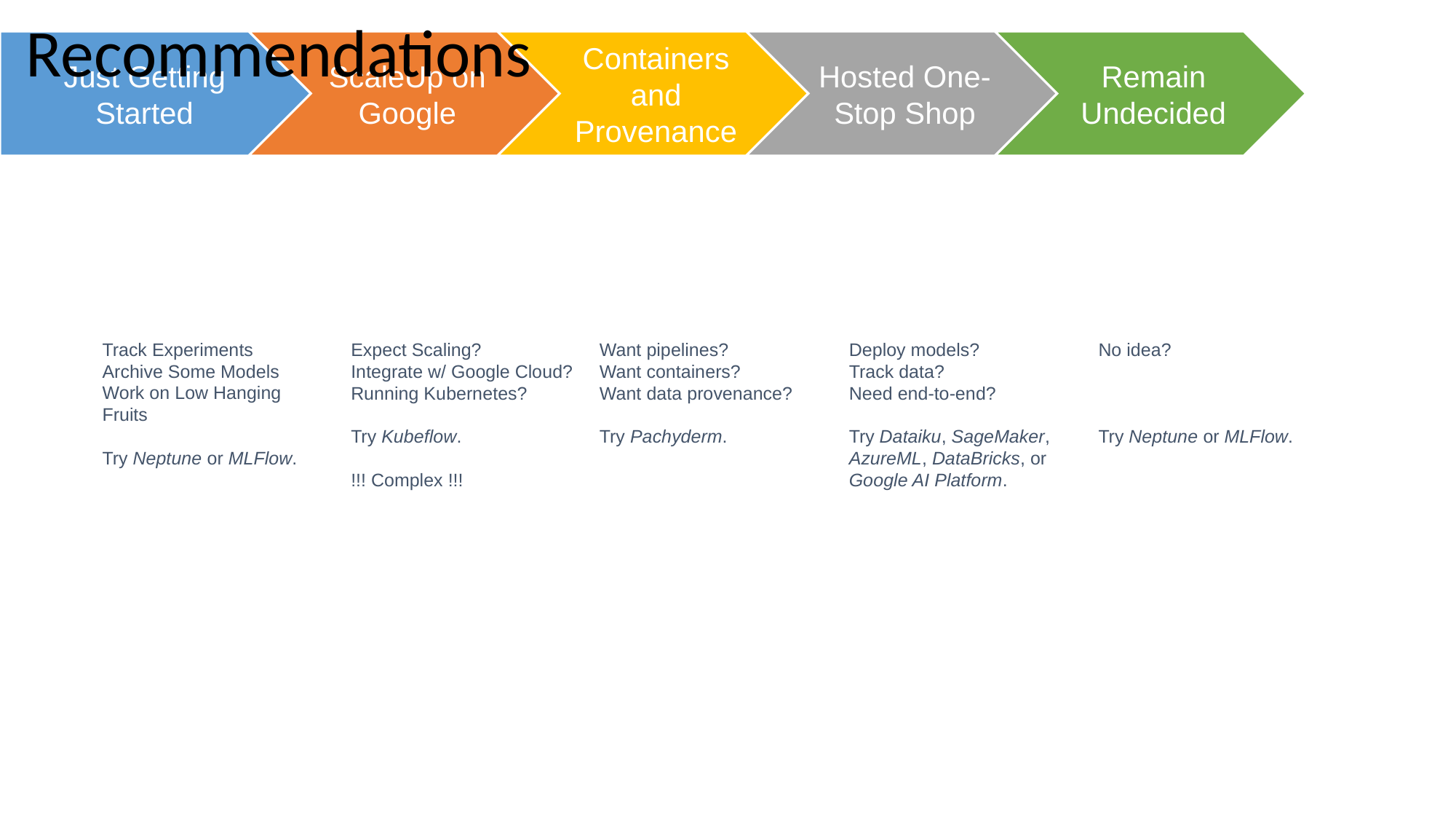

# Recommendations
Just Getting Started
ScaleUp on Google
Containers and Provenance
Hosted One-Stop Shop
Remain Undecided
Track Experiments
Archive Some Models
Work on Low Hanging Fruits

Try Neptune or MLFlow.
Expect Scaling?
Integrate w/ Google Cloud?
Running Kubernetes?

Try Kubeflow.

!!! Complex !!!
Want pipelines?
Want containers?
Want data provenance?

Try Pachyderm.
Deploy models?
Track data?
Need end-to-end?

Try Dataiku, SageMaker, AzureML, DataBricks, or Google AI Platform.

No idea?

Try Neptune or MLFlow.
22